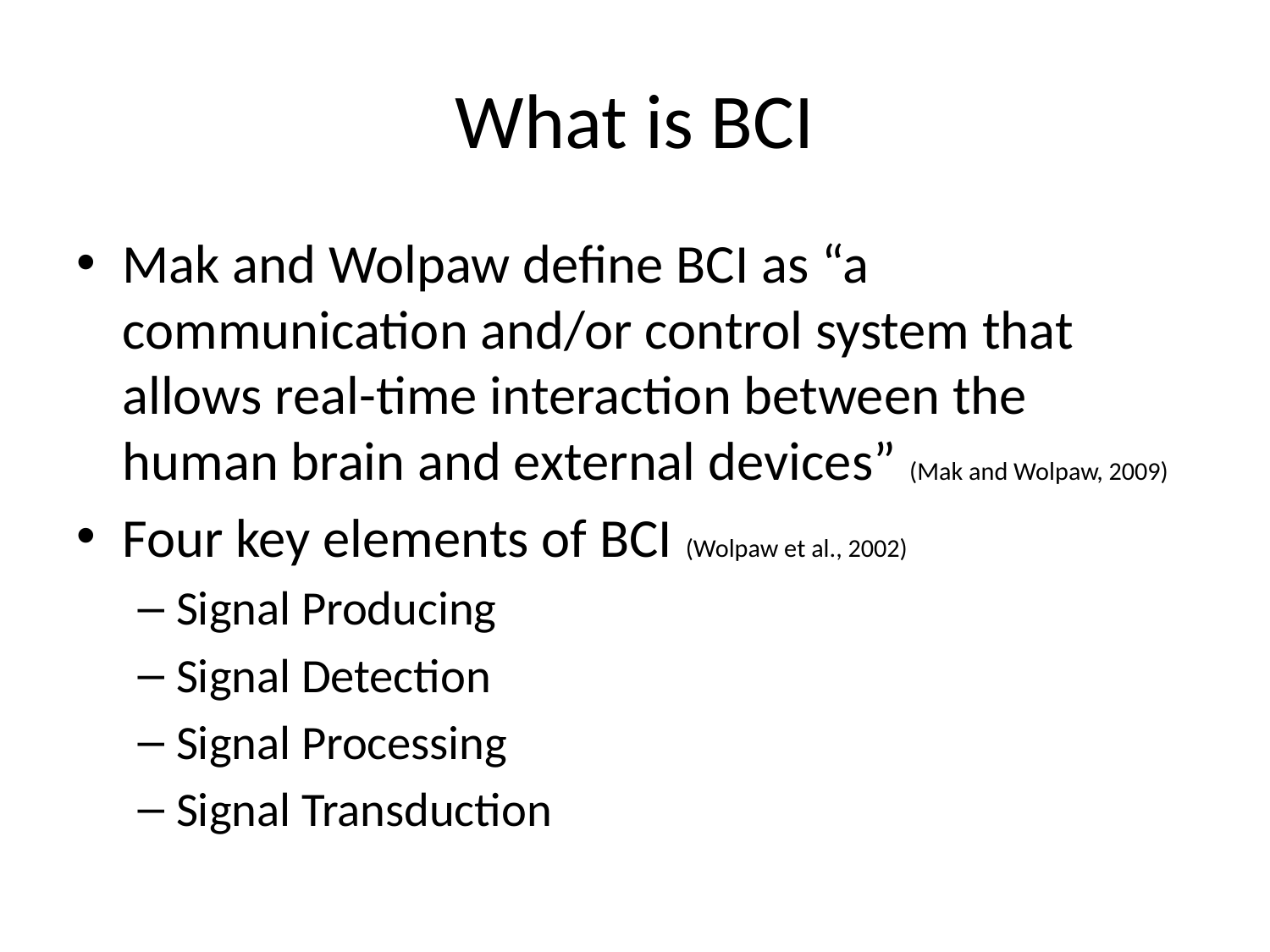

# What is BCI
Mak and Wolpaw define BCI as “a communication and/or control system that allows real-time interaction between the human brain and external devices” (Mak and Wolpaw, 2009)
Four key elements of BCI (Wolpaw et al., 2002)
Signal Producing
Signal Detection
Signal Processing
Signal Transduction